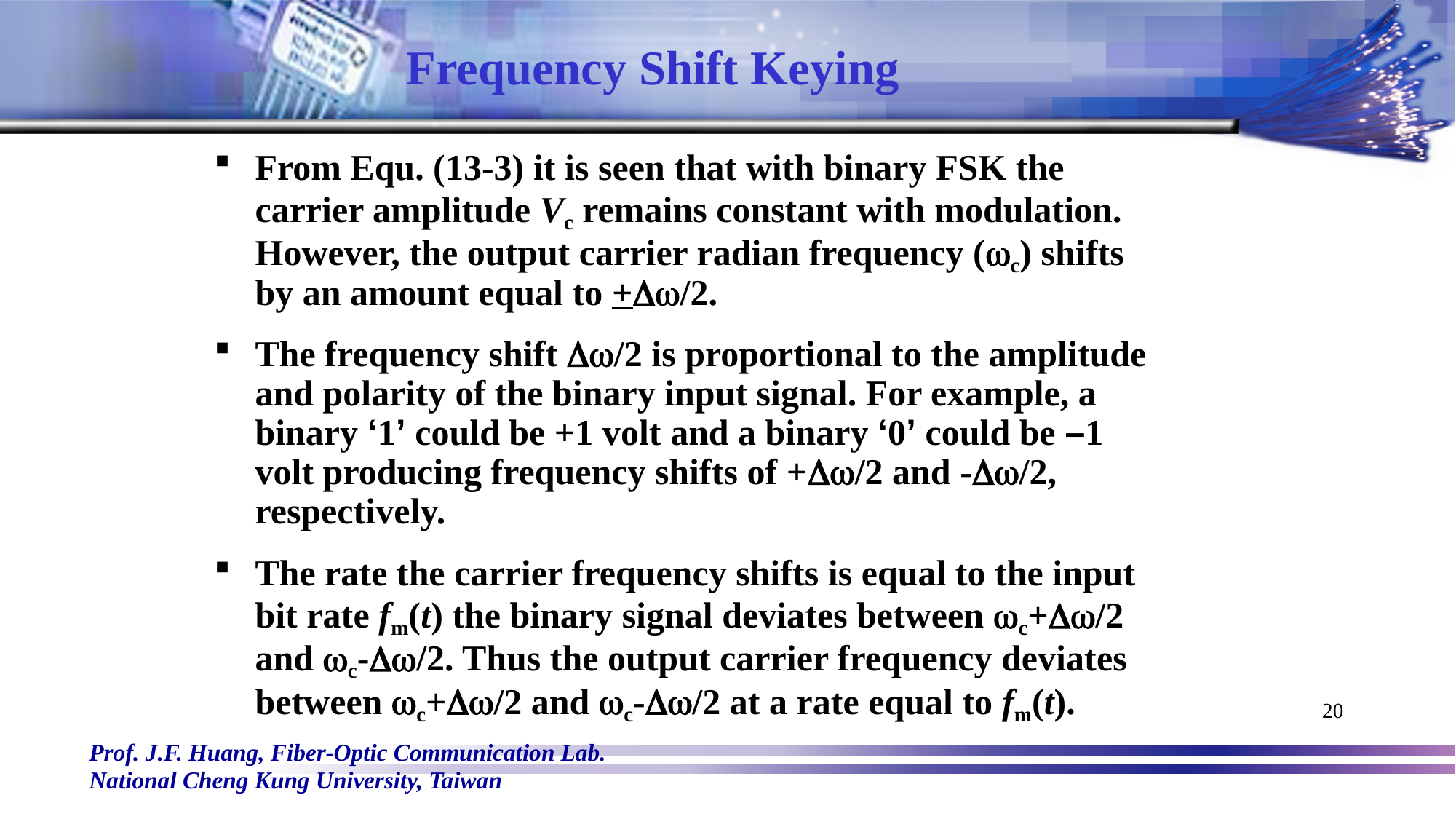

# Frequency Shift Keying
From Equ. (13-3) it is seen that with binary FSK the carrier amplitude Vc remains constant with modulation. However, the output carrier radian frequency (ωc) shifts by an amount equal to +Δω/2.
The frequency shift Δω/2 is proportional to the amplitude and polarity of the binary input signal. For example, a binary ‘1’ could be +1 volt and a binary ‘0’ could be –1 volt producing frequency shifts of +Δω/2 and -Δω/2, respectively.
The rate the carrier frequency shifts is equal to the input bit rate fm(t) the binary signal deviates between ωc+Δω/2 and ωc-Δω/2. Thus the output carrier frequency deviates between ωc+Δω/2 and ωc-Δω/2 at a rate equal to fm(t).

20